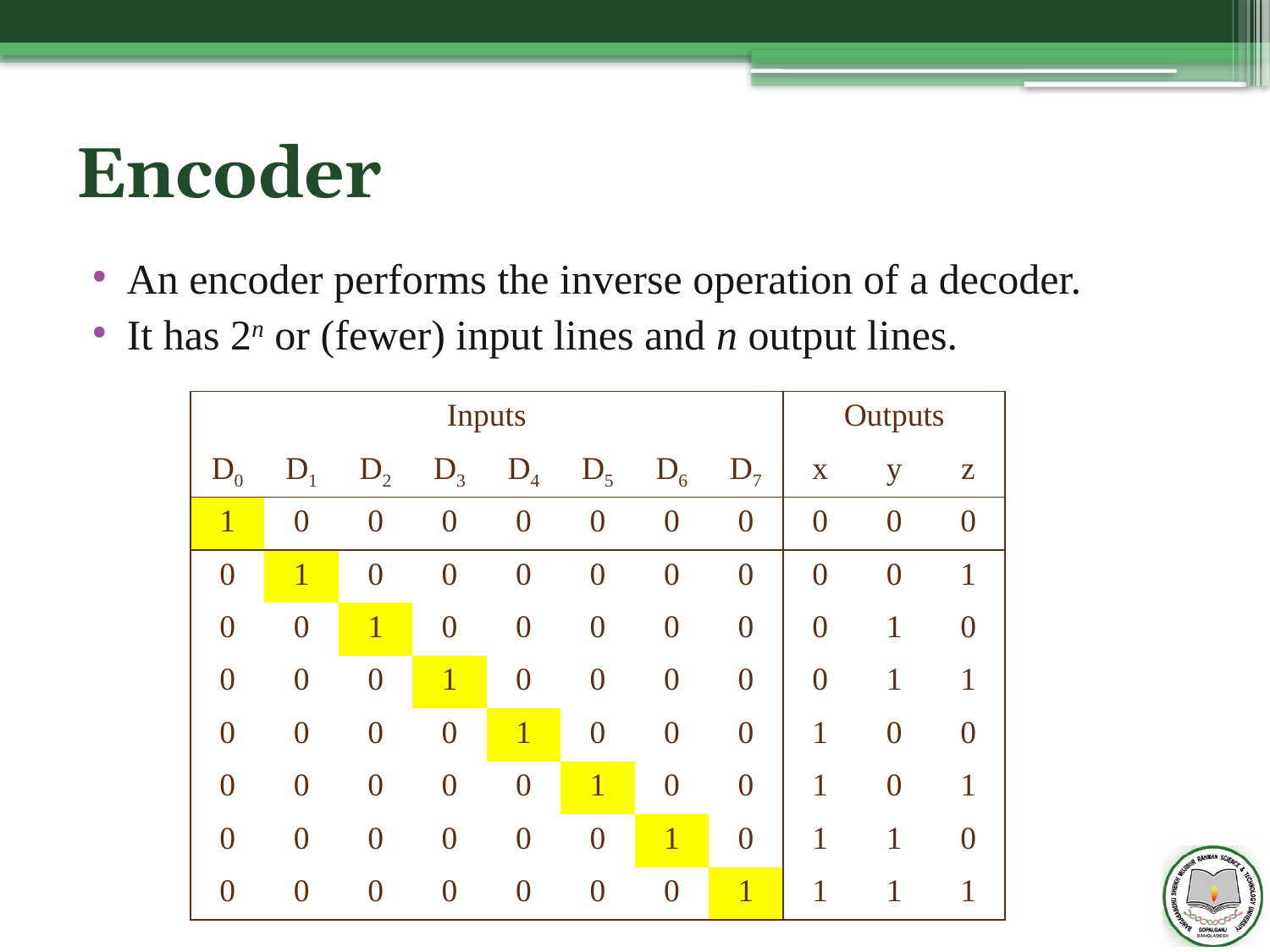

# Encoder
An encoder performs the inverse operation of a decoder.
It has 2n or (fewer) input lines and n output lines.

| Inputs |  |  |  |  |  |  |  |
| --- | --- | --- | --- | --- | --- | --- | --- |
| D0 | D1 | D2 | D3 | D4 | D5 | D6 | D7 |
| 1 | 0 | 0 | 0 | 0 | 0 | 0 | 0 |
| 0 | 1 | 0 | 0 | 0 | 0 | 0 | 0 |
| 0 | 0 | 1 | 0 | 0 | 0 | 0 | 0 |
| 0 | 0 | 0 | 1 | 0 | 0 | 0 | 0 |
| 0 | 0 | 0 | 0 | 1 | 0 | 0 | 0 |
| 0 | 0 | 0 | 0 | 0 | 1 | 0 | 0 |
| 0 | 0 | 0 | 0 | 0 | 0 | 1 | 0 |
| 0 | 0 | 0 | 0 | 0 | 0 | 0 | 1 |
| Outputs |  |  |
| --- | --- | --- |
| x | y | z |
| 0 | 0 | 0 |
| 0 | 0 | 1 |
| 0 | 1 | 0 |
| 0 | 1 | 1 |
| 1 | 0 | 0 |
| 1 | 0 | 1 |
| 1 | 1 | 0 |
| 1 | 1 | 1 |